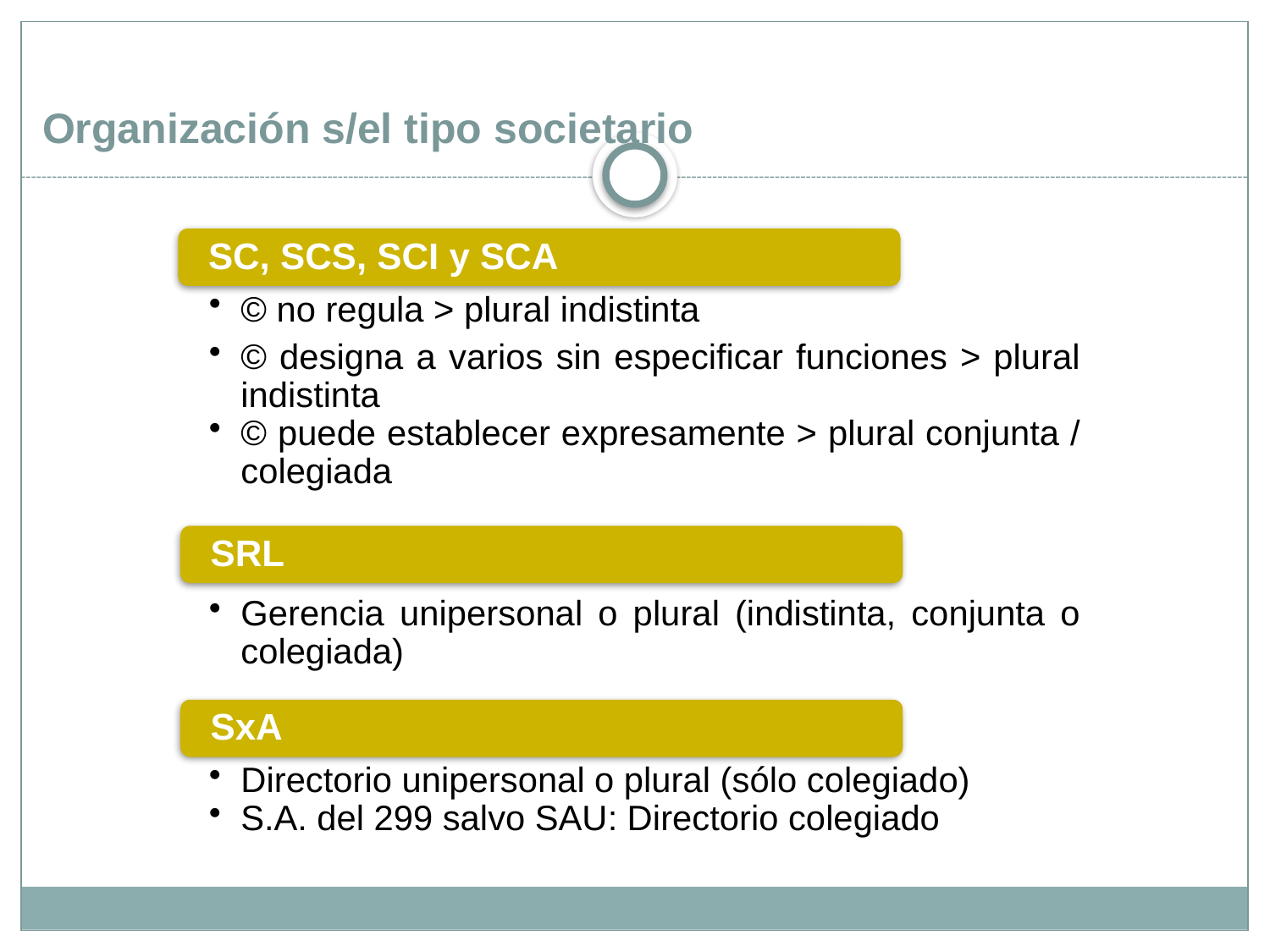

Organización s/el tipo societario
SC, SCS, SCI y SCA
© no regula > plural indistinta
© designa a varios sin especificar funciones > plural indistinta
© puede establecer expresamente > plural conjunta / colegiada
SRL
Gerencia unipersonal o plural (indistinta, conjunta o colegiada)
SxA
Directorio unipersonal o plural (sólo colegiado)
S.A. del 299 salvo SAU: Directorio colegiado